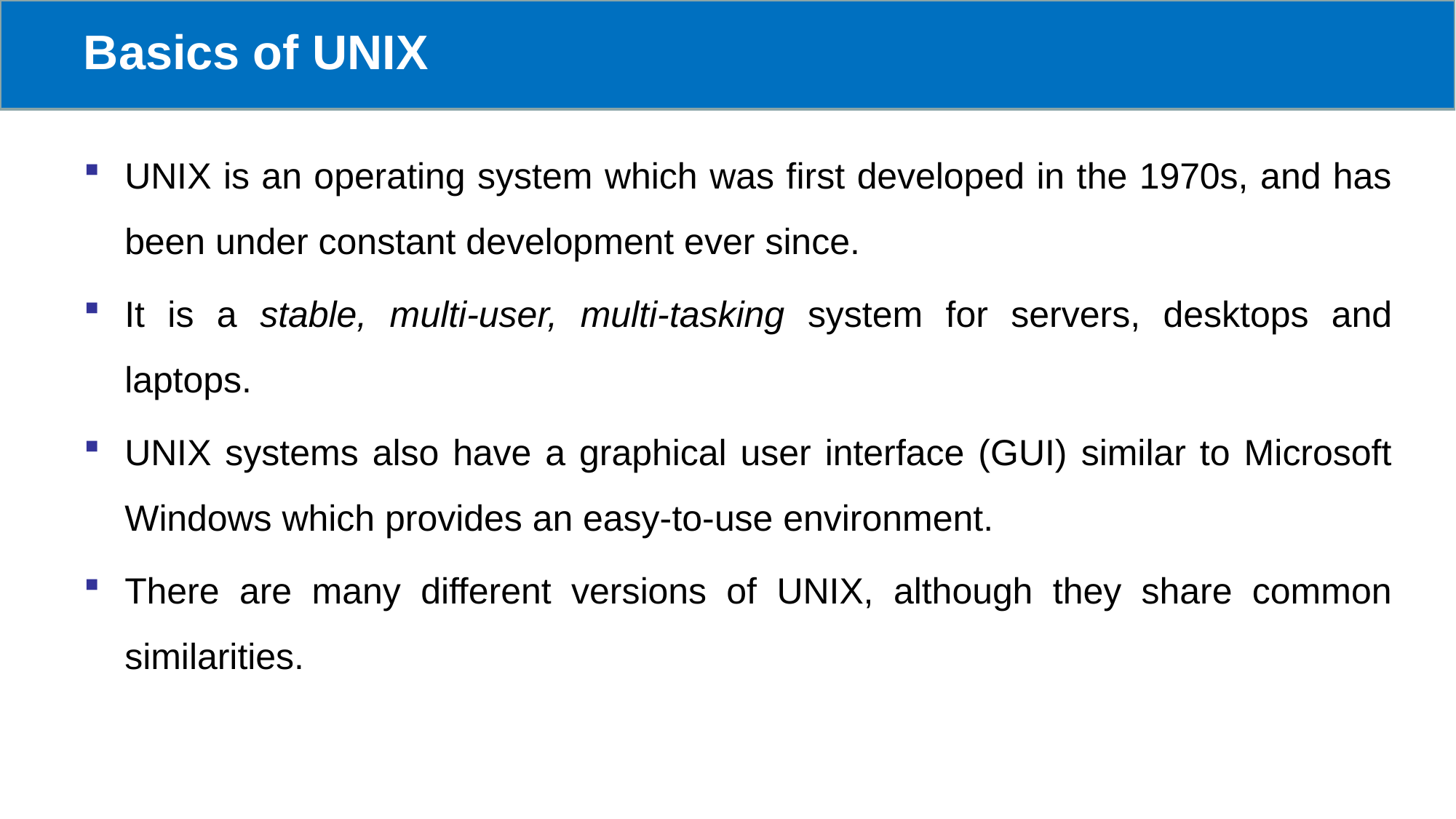

# Basics of UNIX
UNIX is an operating system which was first developed in the 1970s, and has been under constant development ever since.
It is a stable, multi-user, multi-tasking system for servers, desktops and laptops.
UNIX systems also have a graphical user interface (GUI) similar to Microsoft Windows which provides an easy-to-use environment.
There are many different versions of UNIX, although they share common similarities.